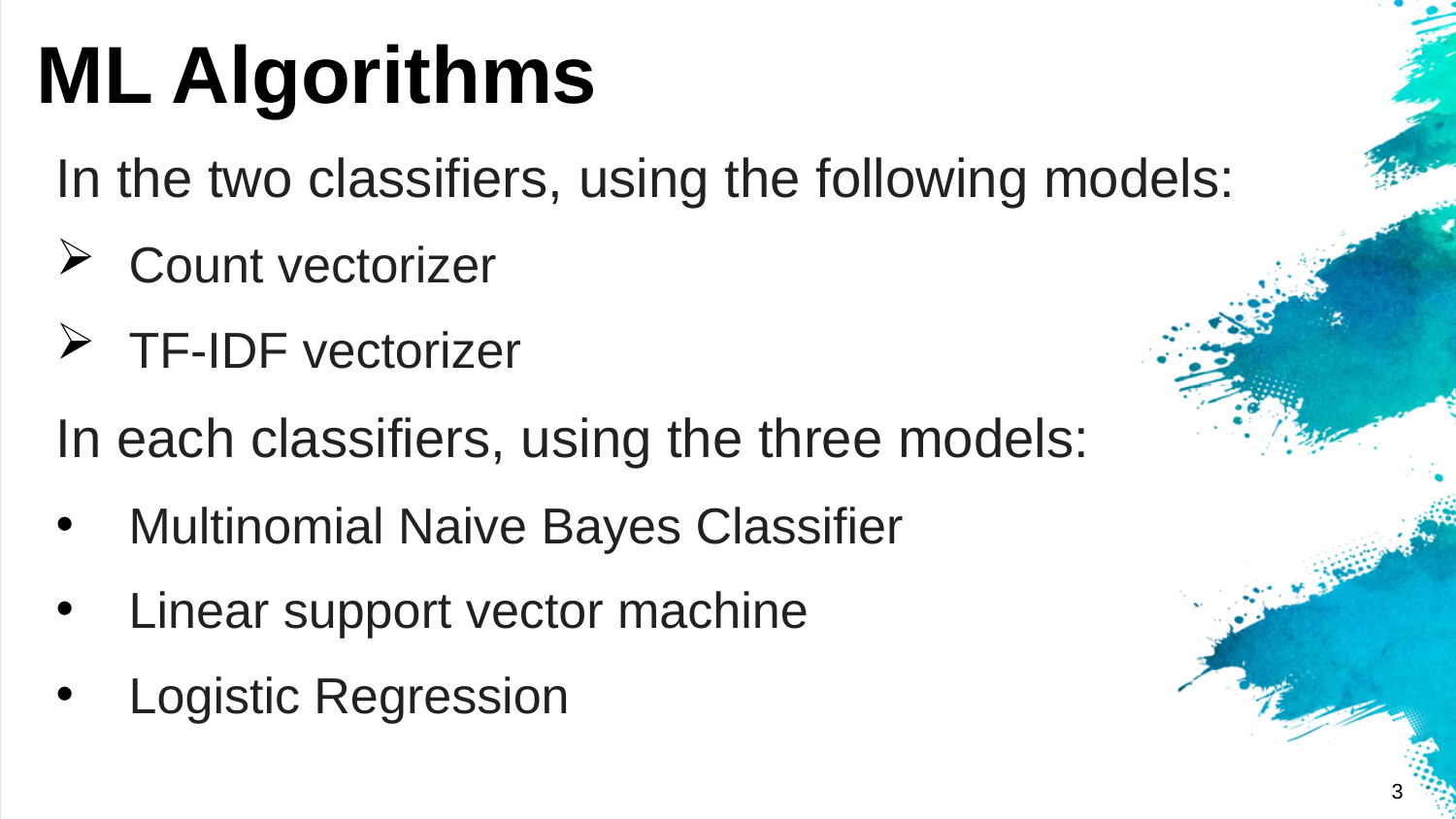

ML Algorithms
In the two classifiers, using the following models:
Count vectorizer
TF-IDF vectorizer
In each classifiers, using the three models:
Multinomial Naive Bayes Classifier
Linear support vector machine
Logistic Regression